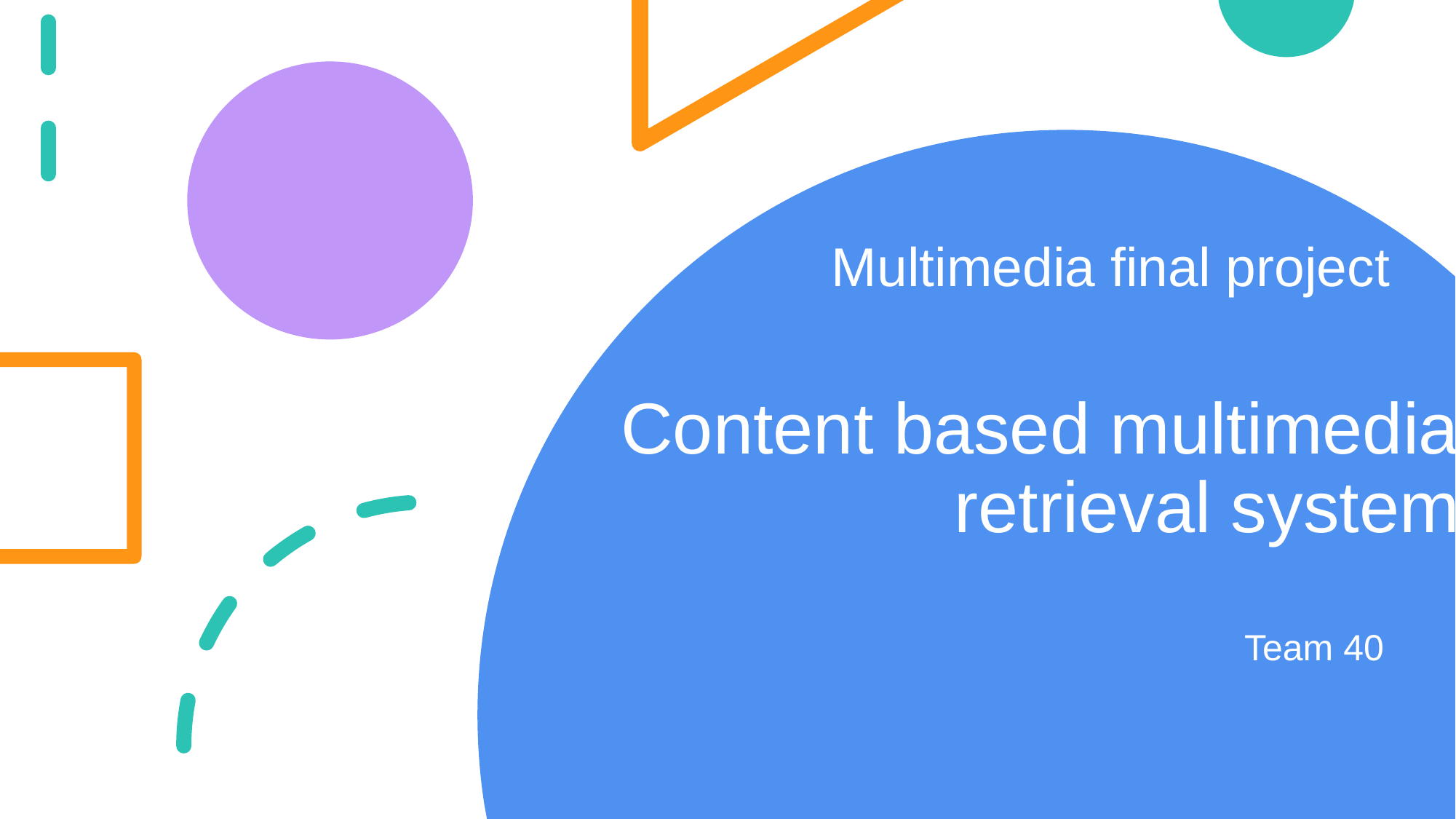

# Multimedia final project
Content based multimedia retrieval system
Team 40